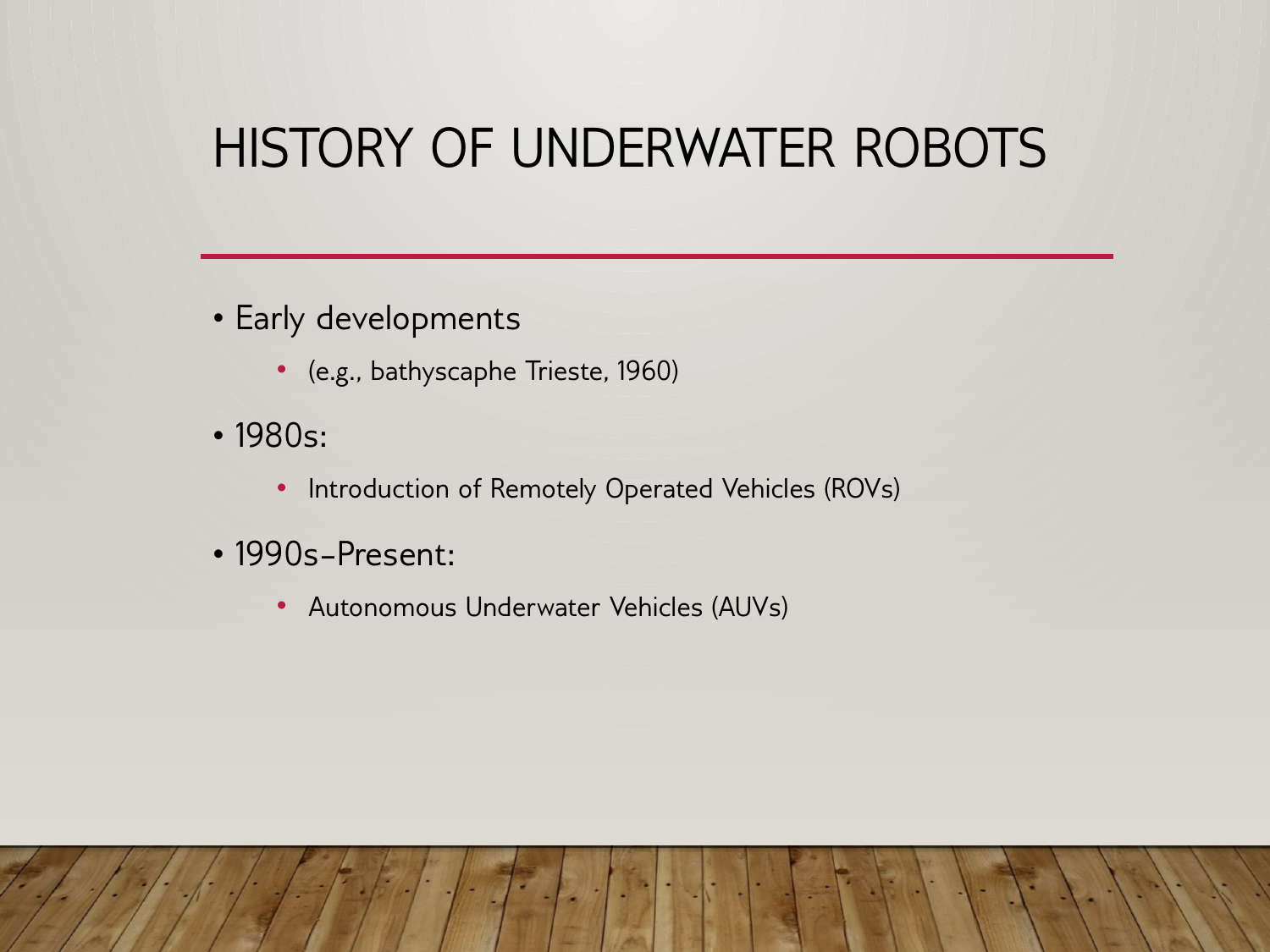

# History of Underwater Robots
• Early developments
(e.g., bathyscaphe Trieste, 1960)
• 1980s:
Introduction of Remotely Operated Vehicles (ROVs)
• 1990s–Present:
Autonomous Underwater Vehicles (AUVs)